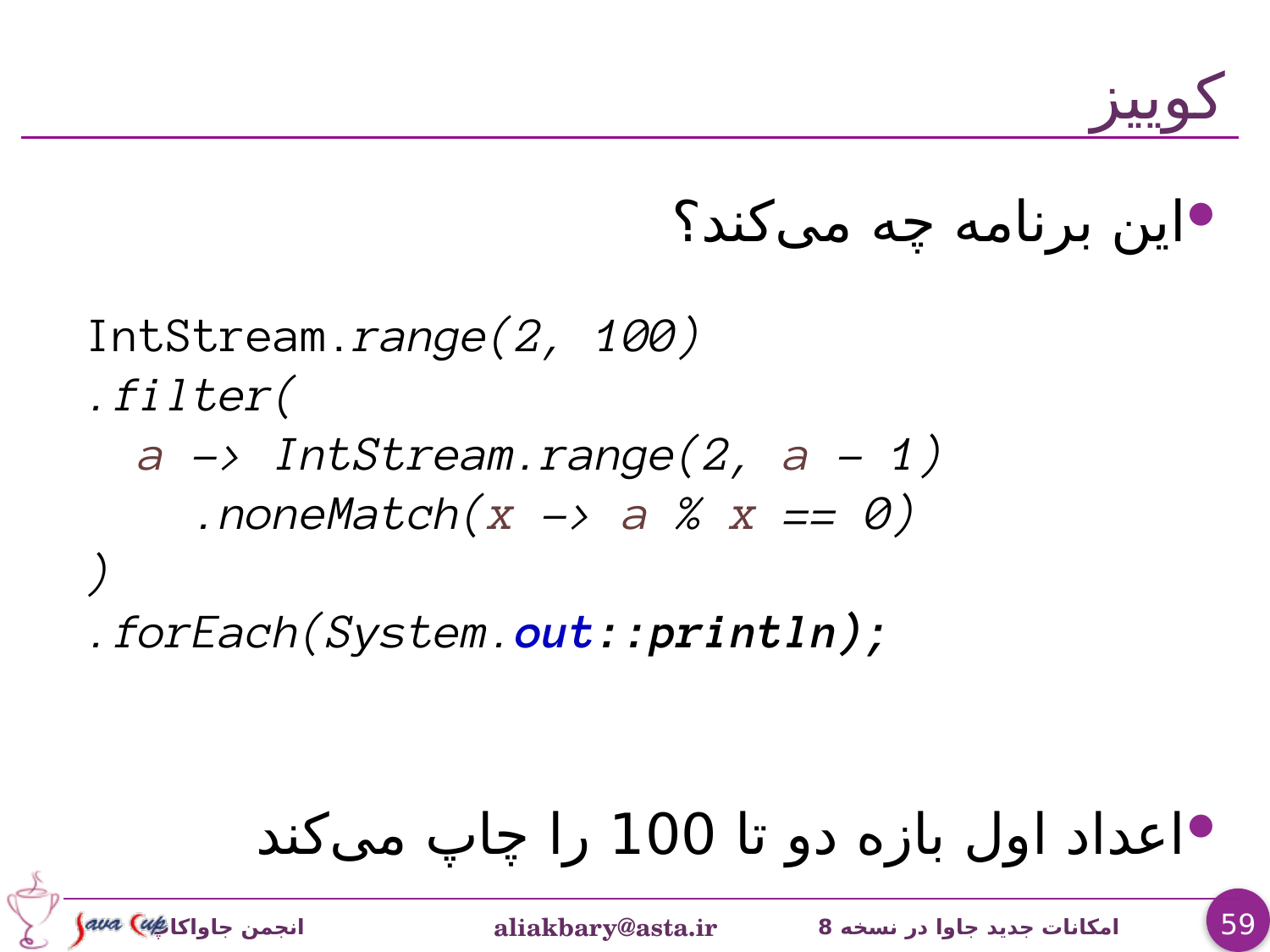

# کوییز
این برنامه چه می‌کند؟

اعداد اول بازه دو تا 100 را چاپ می‌کند
IntStream.range(2, 100)
.filter(
  a -> IntStream.range(2, a - 1)
    .noneMatch(x -> a % x == 0)
)
.forEach(System.out::println);